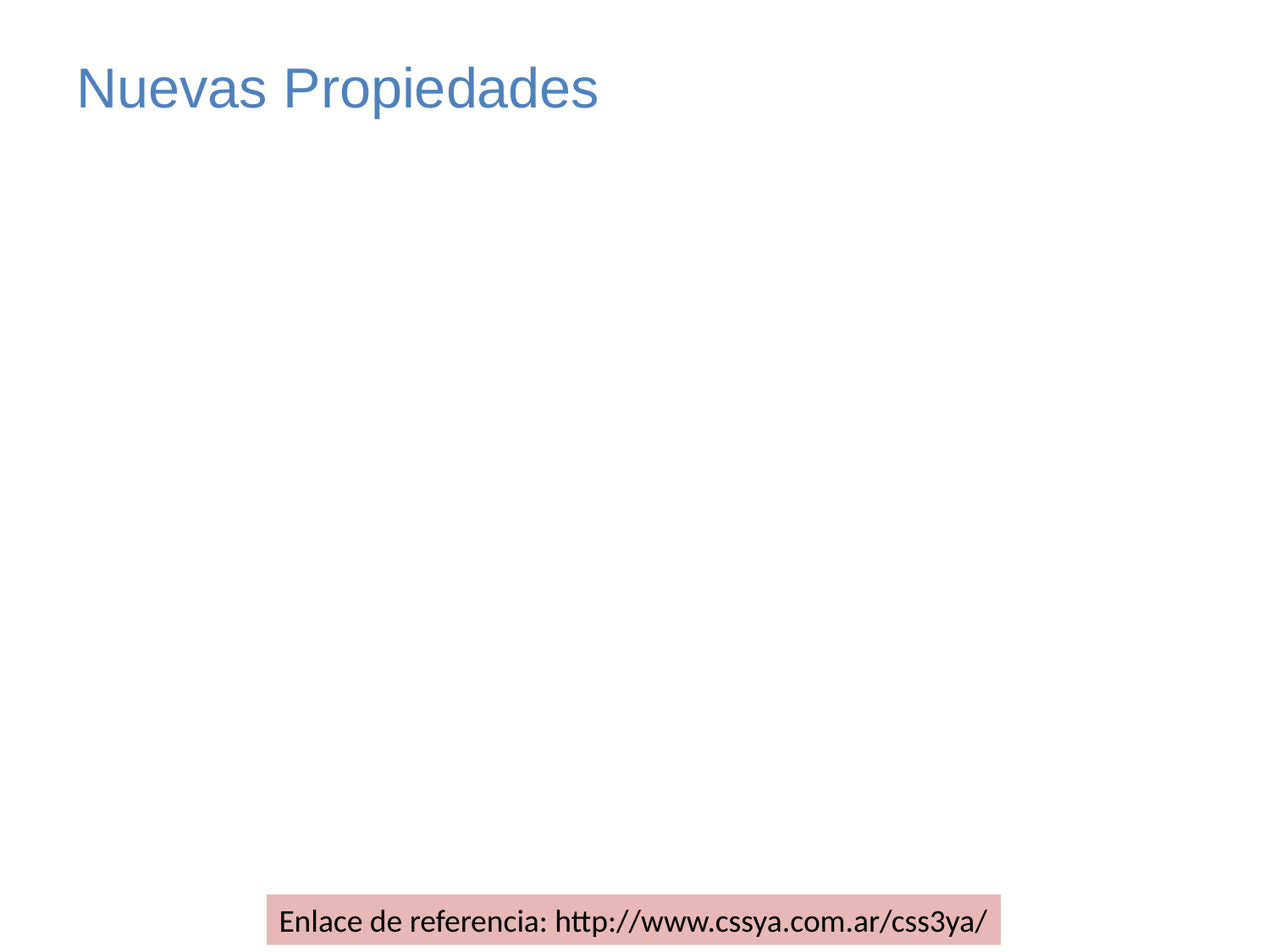

# Nuevas Propiedades
Enlace de referencia: http://www.cssya.com.ar/css3ya/